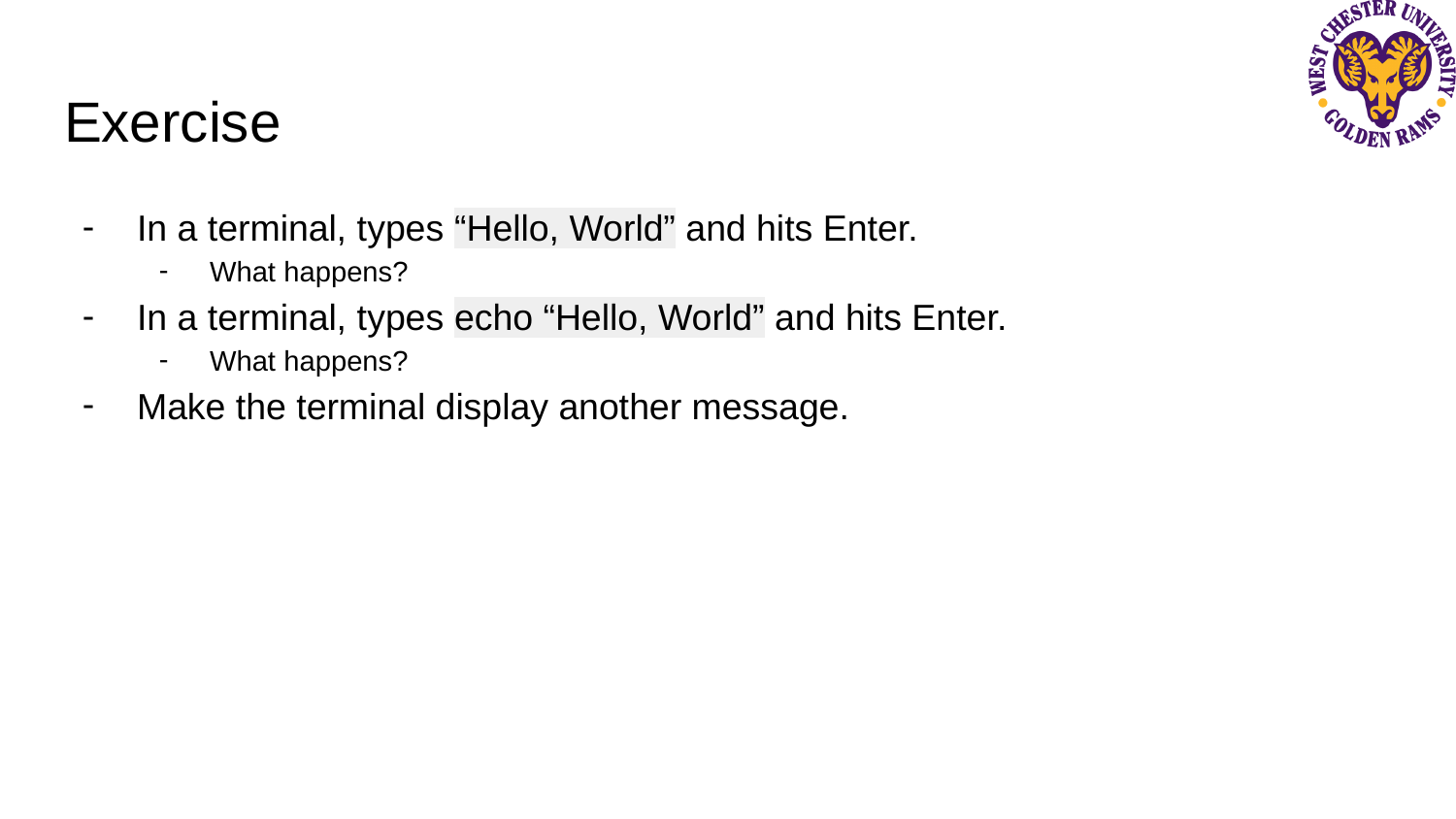

# Exercise
In a terminal, types “Hello, World” and hits Enter.
What happens?
In a terminal, types echo “Hello, World” and hits Enter.
What happens?
Make the terminal display another message.